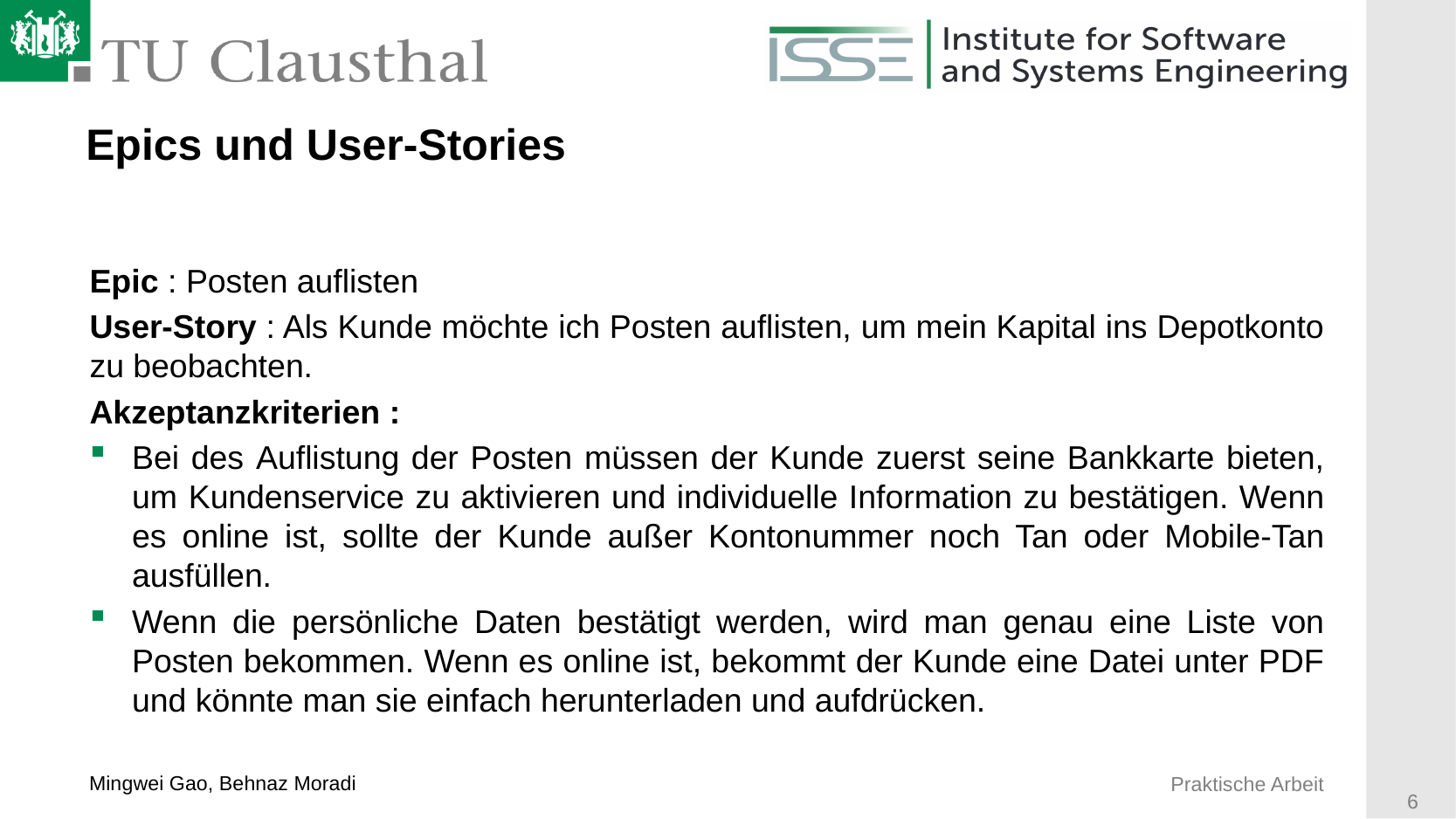

# Epics und User-Stories

Epic : Posten auflisten
User-Story : Als Kunde möchte ich Posten auflisten, um mein Kapital ins Depotkonto zu beobachten.
Akzeptanzkriterien :
Bei des Auflistung der Posten müssen der Kunde zuerst seine Bankkarte bieten, um Kundenservice zu aktivieren und individuelle Information zu bestätigen. Wenn es online ist, sollte der Kunde außer Kontonummer noch Tan oder Mobile-Tan ausfüllen.
Wenn die persönliche Daten bestätigt werden, wird man genau eine Liste von Posten bekommen. Wenn es online ist, bekommt der Kunde eine Datei unter PDF und könnte man sie einfach herunterladen und aufdrücken.